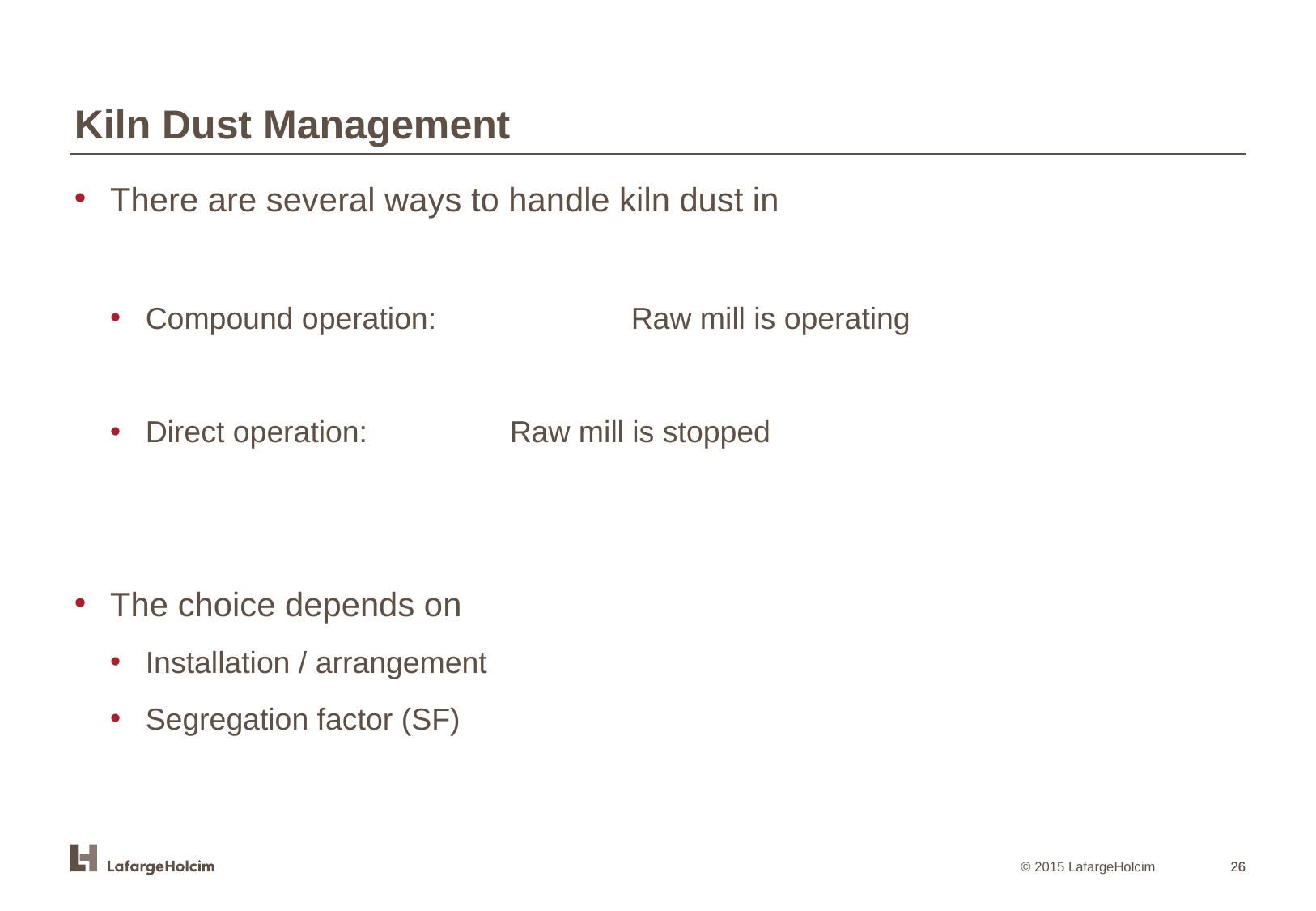

Kiln Dust Management
There are several ways to handle kiln dust in

Compound operation:		Raw mill is operating

Direct operation:		Raw mill is stopped

The choice depends on
Installation / arrangement
Segregation factor (SF)
26
26